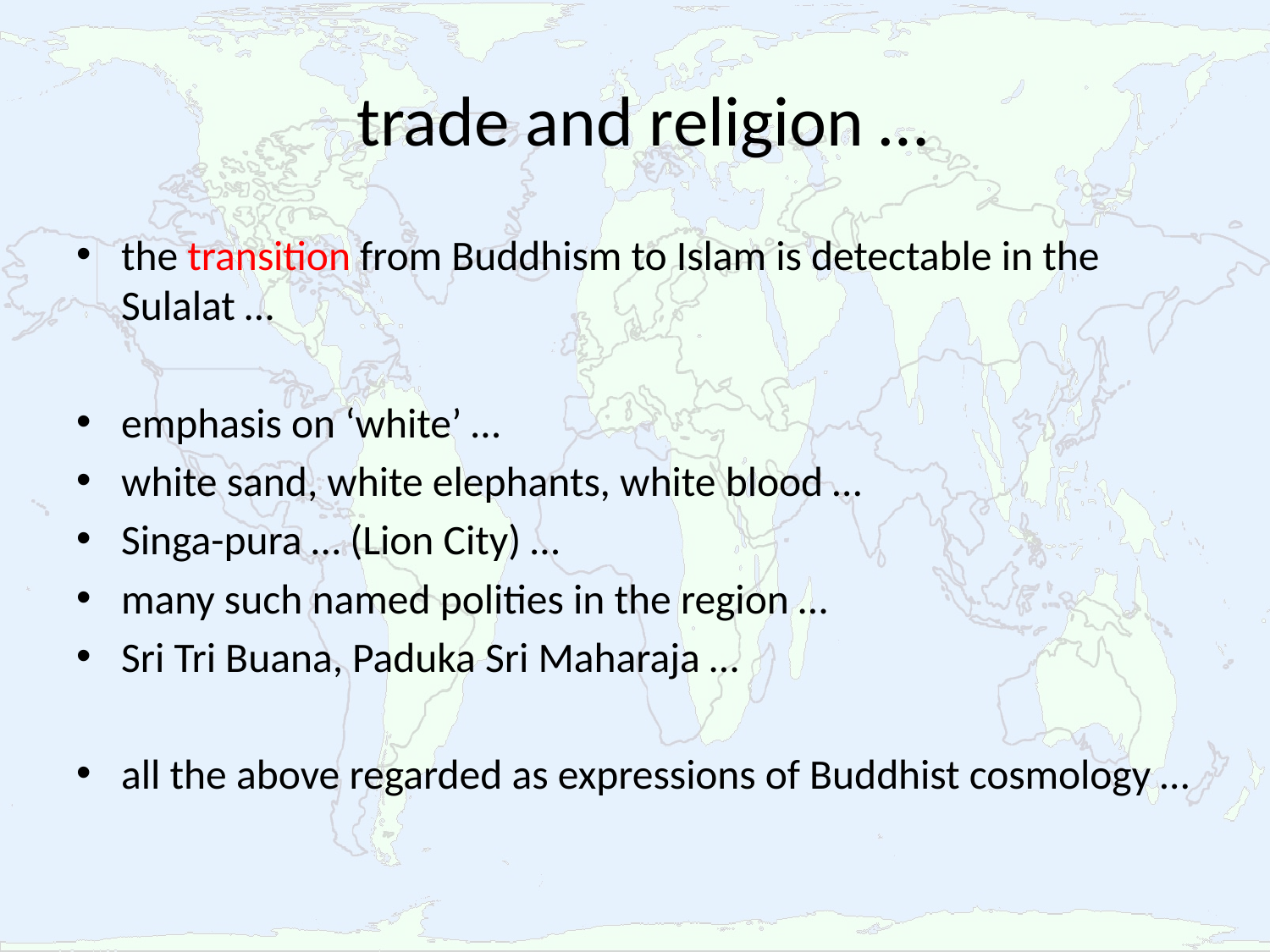

# trade and religion …
the transition from Buddhism to Islam is detectable in the Sulalat …

emphasis on ‘white’ …
white sand, white elephants, white blood …
Singa-pura … (Lion City) …
many such named polities in the region …
Sri Tri Buana, Paduka Sri Maharaja …

all the above regarded as expressions of Buddhist cosmology …